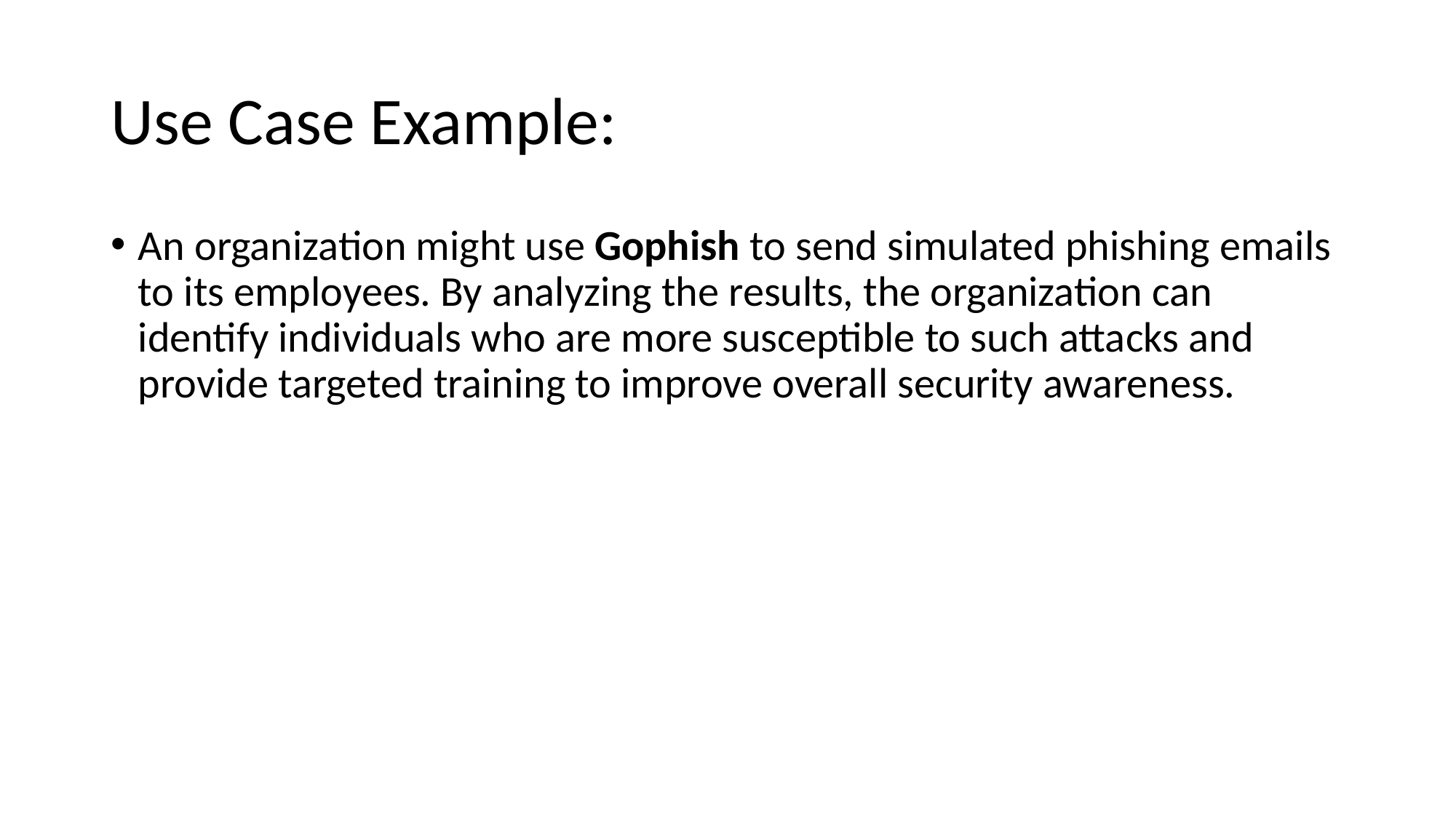

# Use Case Example:
An organization might use Gophish to send simulated phishing emails to its employees. By analyzing the results, the organization can identify individuals who are more susceptible to such attacks and provide targeted training to improve overall security awareness.